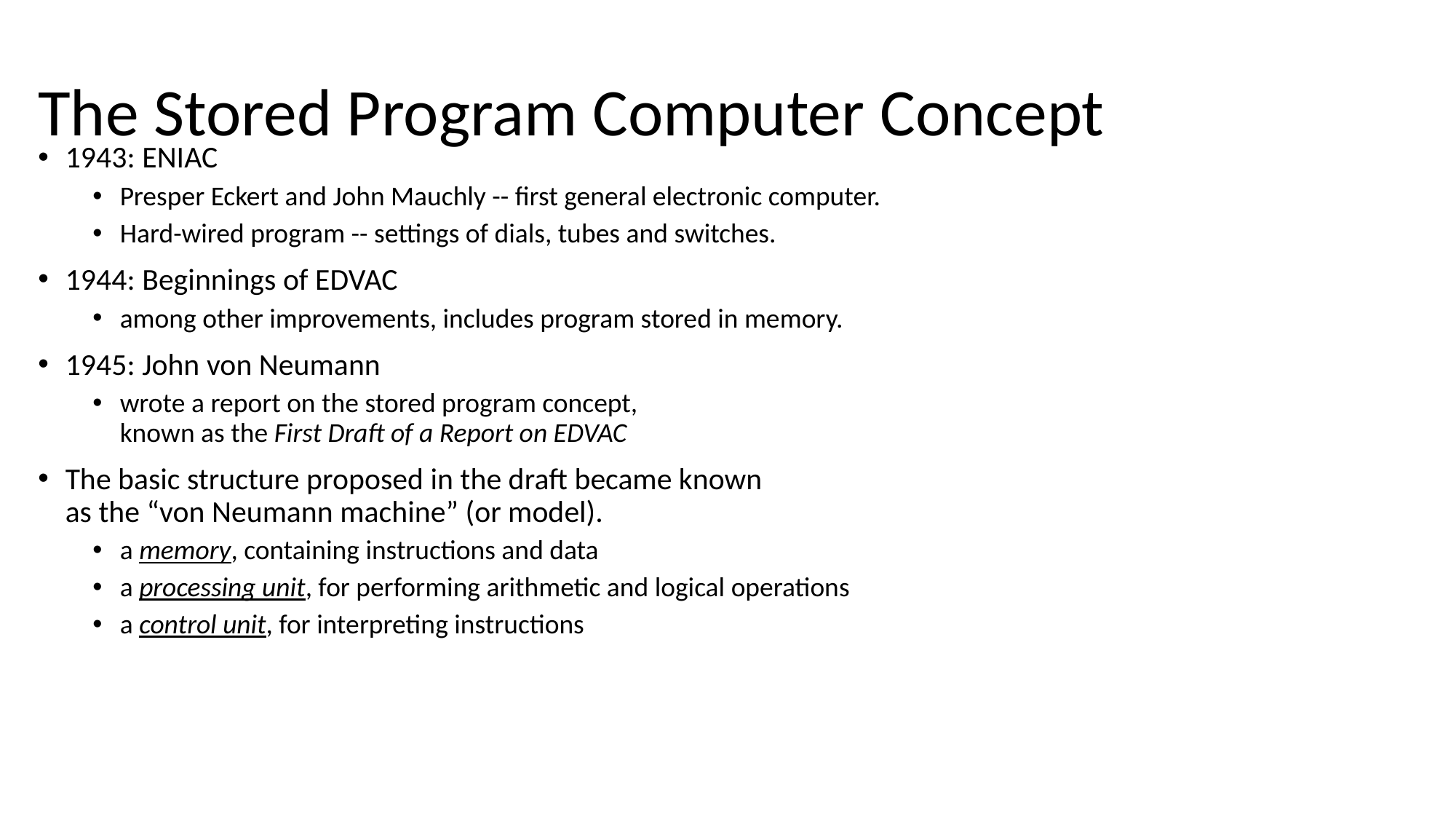

The Stored Program Computer Concept
1943: ENIAC
Presper Eckert and John Mauchly -- first general electronic computer.
Hard-wired program -- settings of dials, tubes and switches.
1944: Beginnings of EDVAC
among other improvements, includes program stored in memory.
1945: John von Neumann
wrote a report on the stored program concept,
known as the First Draft of a Report on EDVAC
The basic structure proposed in the draft became known
as the “von Neumann machine” (or model).
a memory, containing instructions and data
a processing unit, for performing arithmetic and logical operations
a control unit, for interpreting instructions